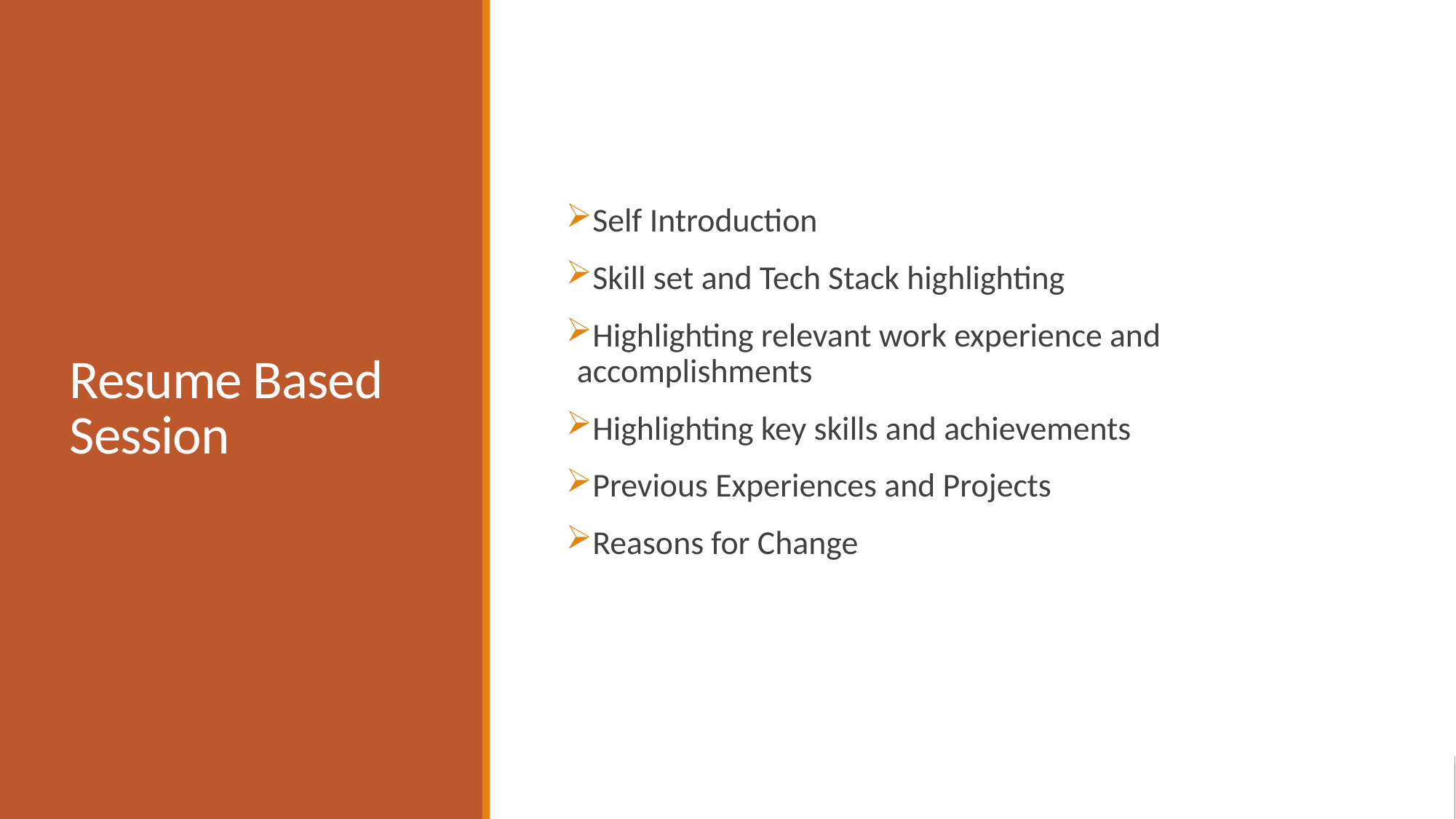

# Resume Based Session
Self Introduction
Skill set and Tech Stack highlighting
Highlighting relevant work experience and accomplishments
Highlighting key skills and achievements
Previous Experiences and Projects
Reasons for Change